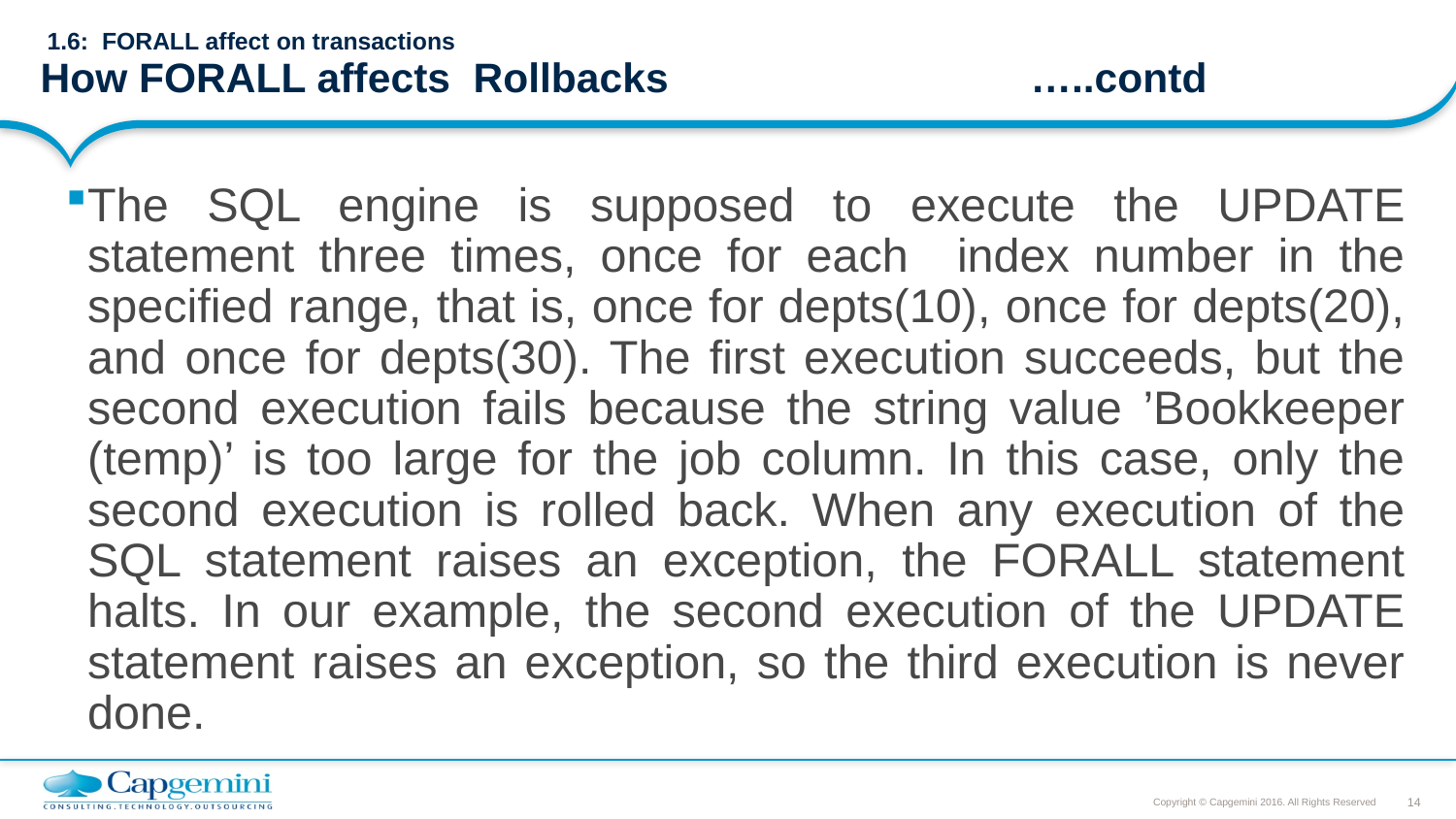

# 1.6:  FORALL affect on transactions How FORALL affects  Rollbacks			…..contd

The SQL engine is supposed to execute the UPDATE statement three times, once for each  index number in the specified range, that is, once for depts(10), once for depts(20), and once for depts(30). The first execution succeeds, but the second execution fails because the string value ’Bookkeeper (temp)’ is too large for the job column. In this case, only the second execution is rolled back. When any execution of the SQL statement raises an exception, the FORALL statement halts. In our example, the second execution of the UPDATE statement raises an exception, so the third execution is never done.